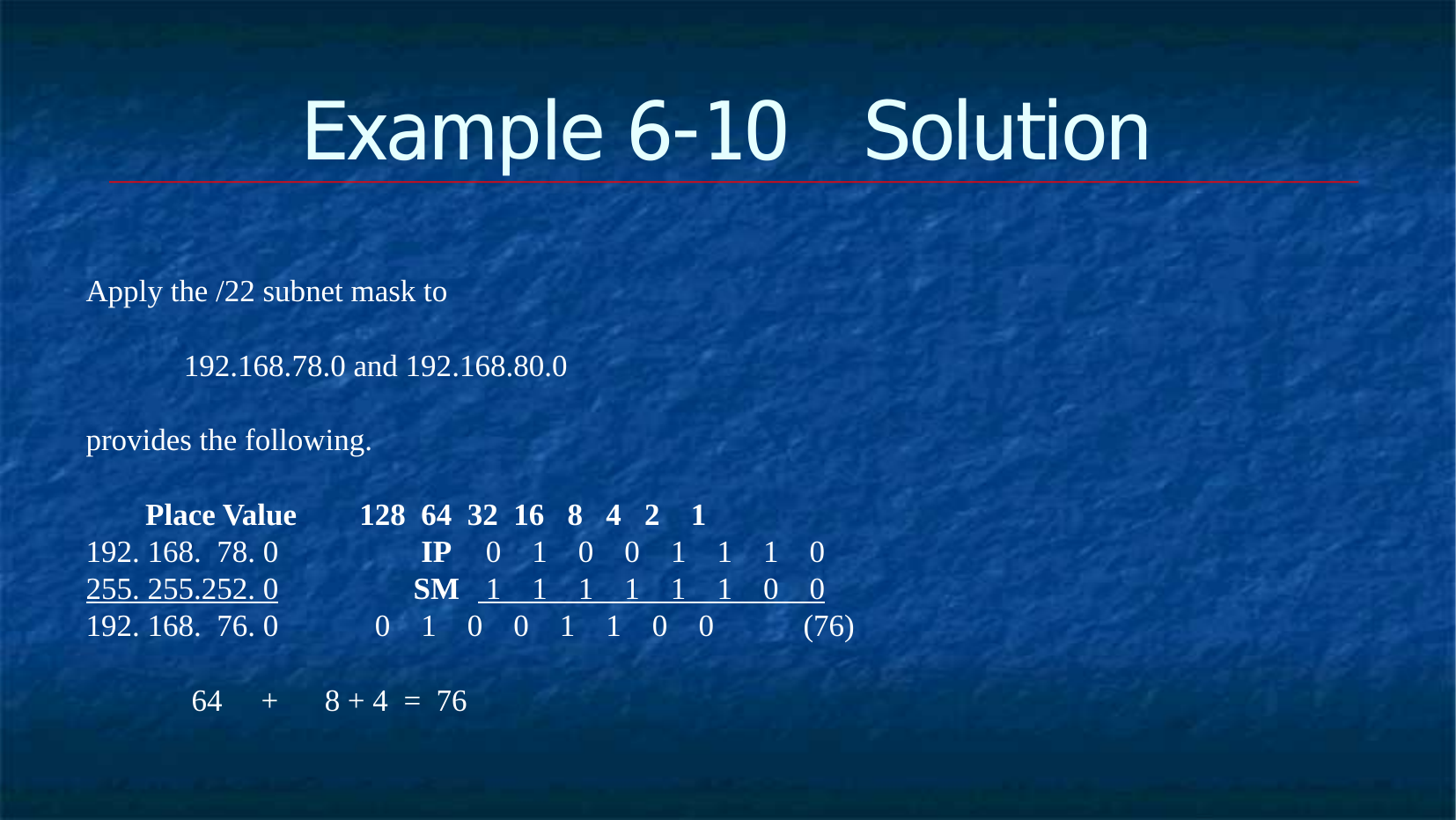

Example 6-10   Solution

Apply the /22 subnet mask to

			      192.168.78.0 and 192.168.80.0

provides the following.

			 Place Value	128  64  32  16   8   4   2    1
192. 168.  78. 0	        IP	  0    1    0    0    1    1    1    0
255. 255.252. 0	       SM	  1    1    1    1    1    1    0    0
192. 168.  76. 0			  0    1    0    0    1    1    0    0	(76)

					       64     +      8 + 4  =  76